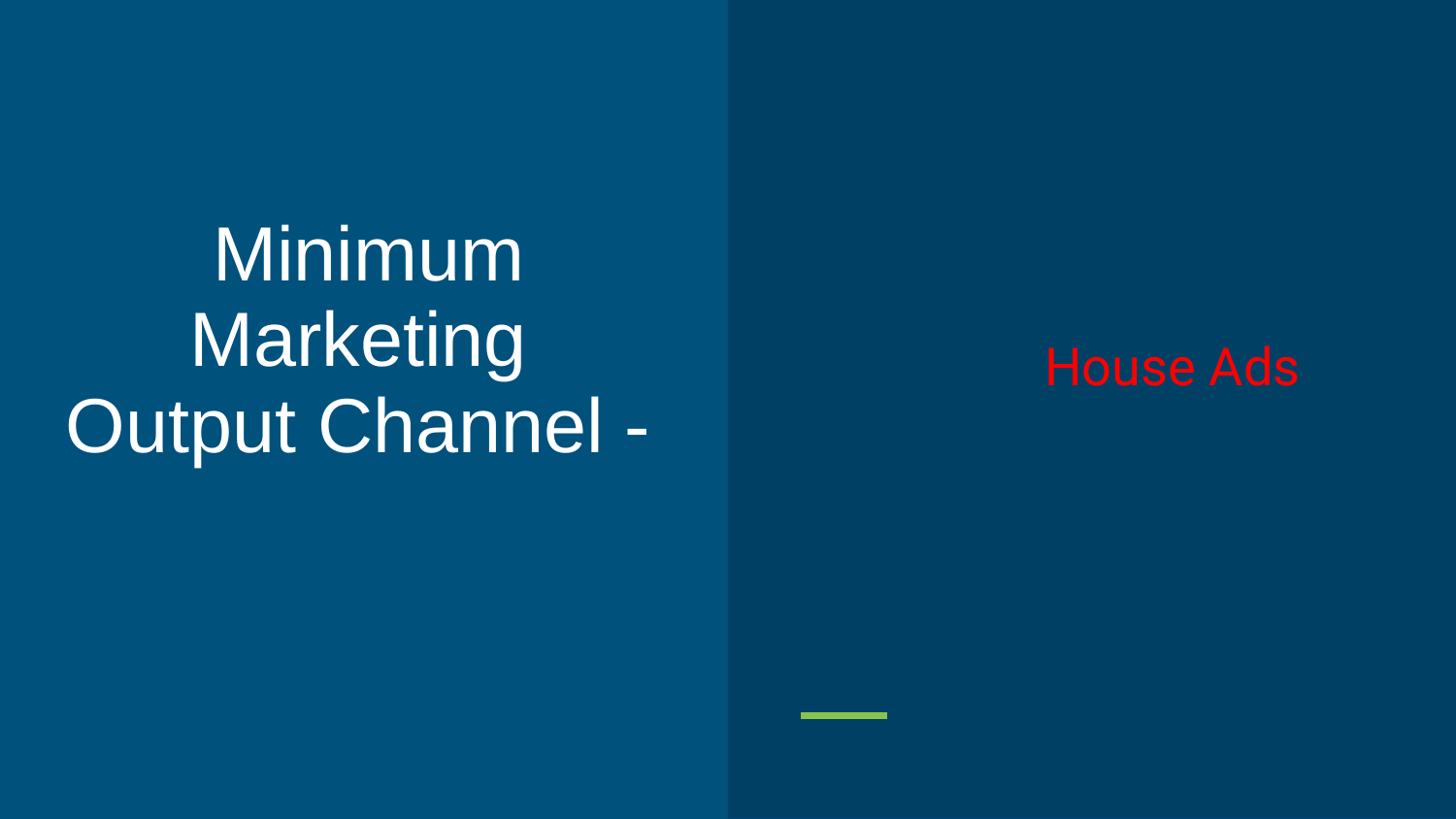

House Ads
# Minimum Marketing
Output Channel -